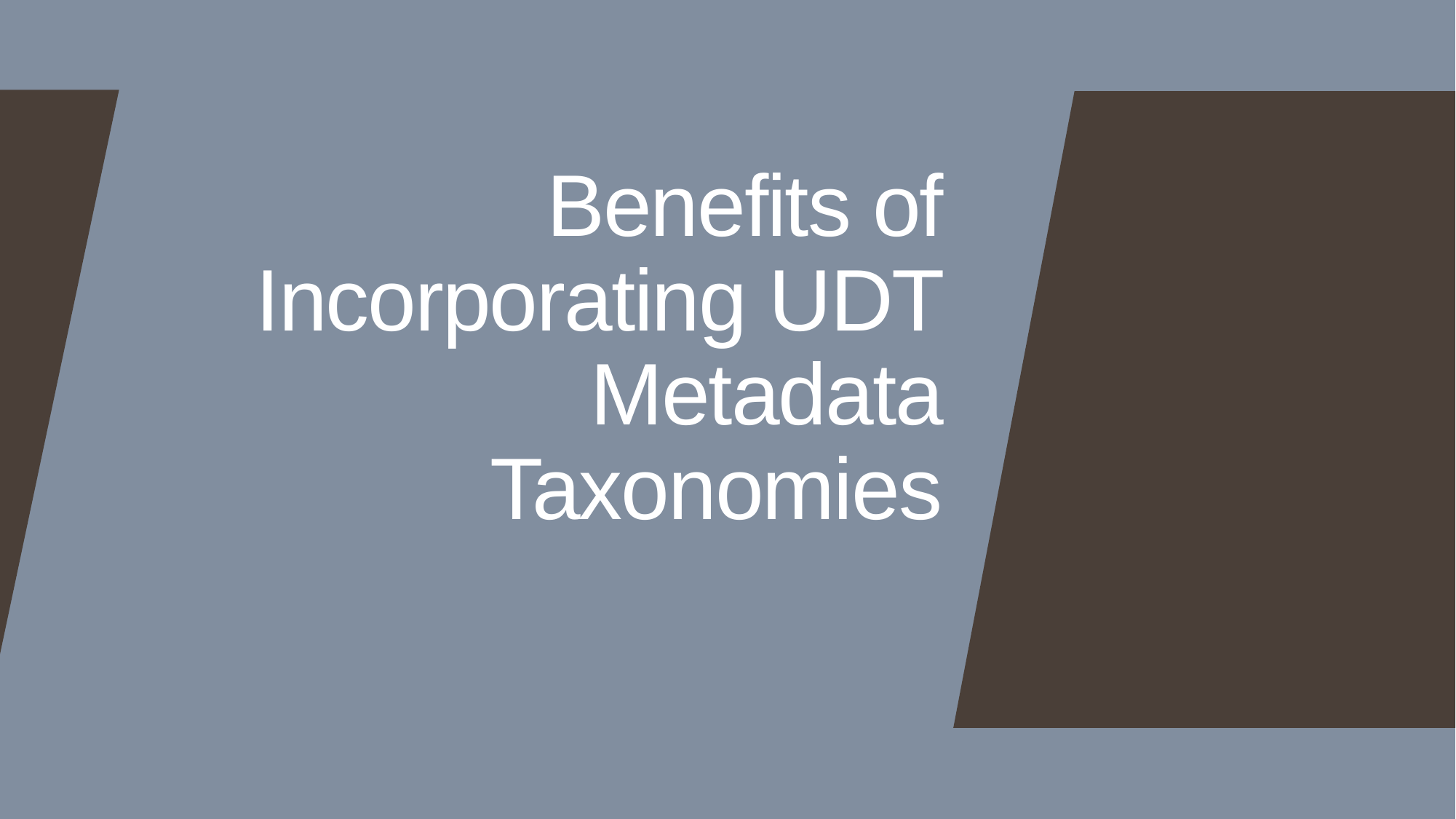

# Benefits of Incorporating UDT Metadata Taxonomies